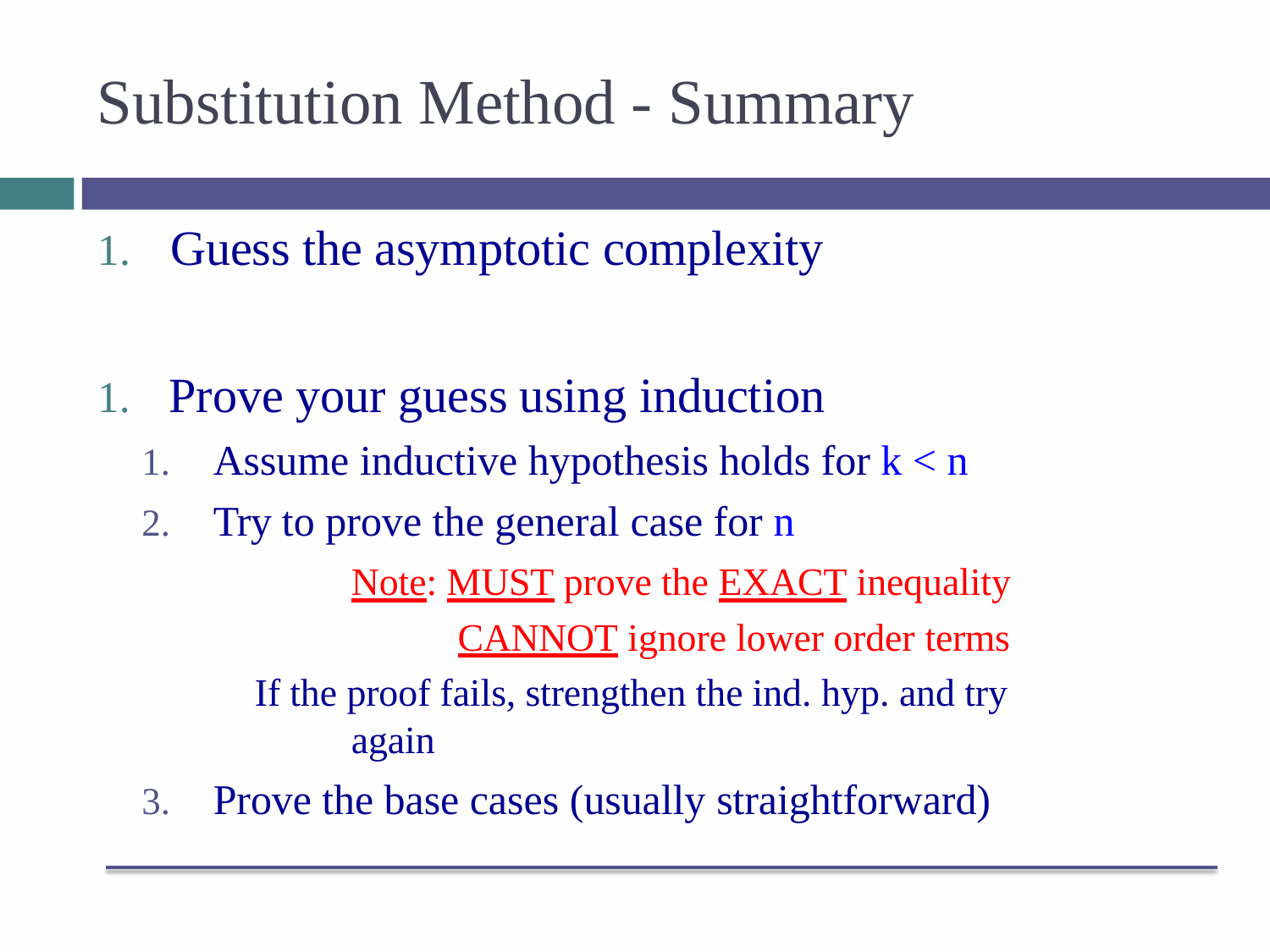

# Substitution Method - Summary
1.	Guess the asymptotic complexity

Prove your guess using induction
Assume inductive hypothesis holds for k < n
Try to prove the general case for n
Note: MUST prove the EXACT inequality  CANNOT ignore lower order terms
If the proof fails, strengthen the ind. hyp. and try again
Prove the base cases (usually straightforward)